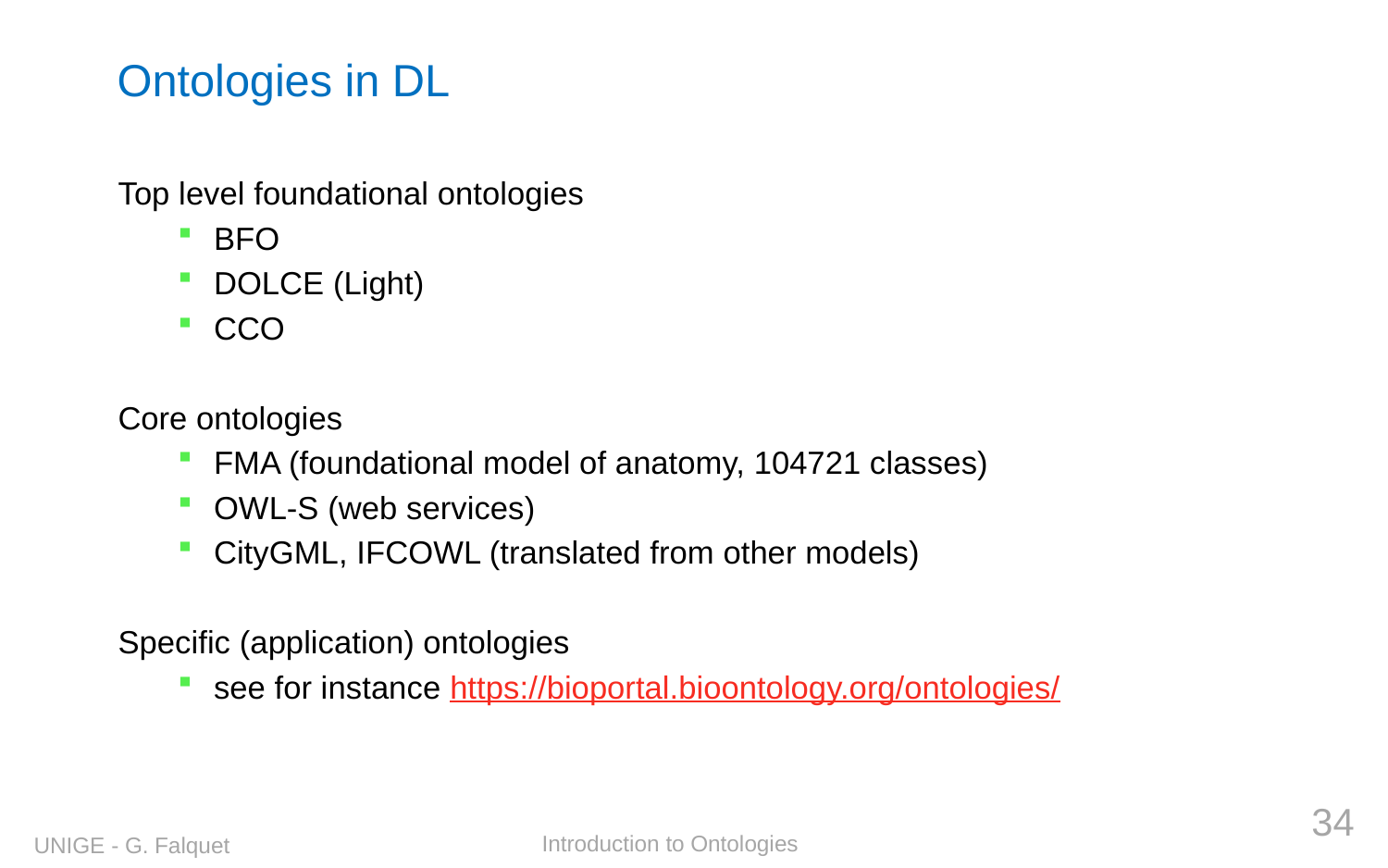

# Ontologies in DL
Top level foundational ontologies
BFO
DOLCE (Light)
CCO

Core ontologies
FMA (foundational model of anatomy, 104721 classes)
OWL-S (web services)
CityGML, IFCOWL (translated from other models)

Specific (application) ontologies
see for instance https://bioportal.bioontology.org/ontologies/

34
Introduction to Ontologies
UNIGE - G. Falquet